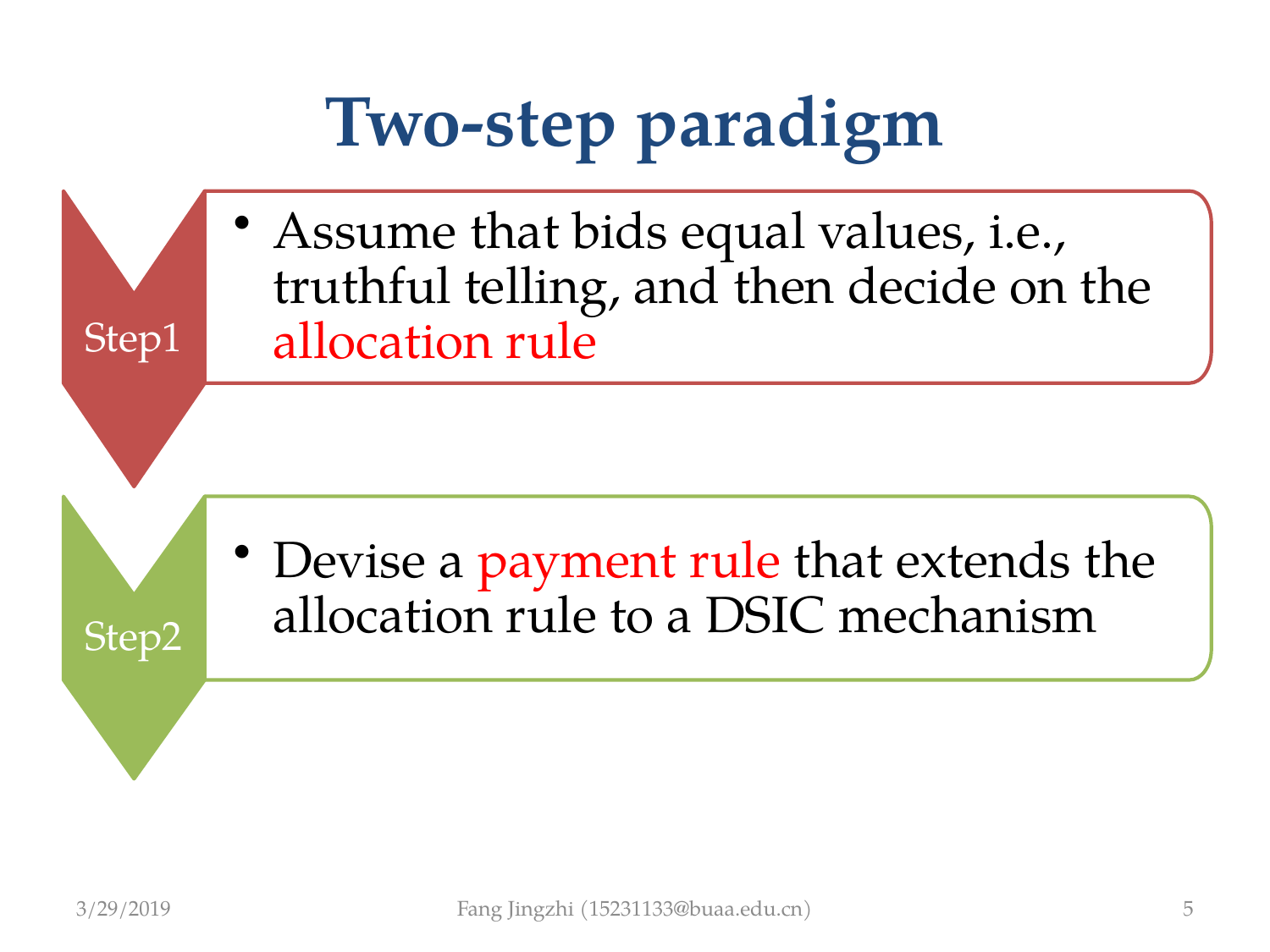

# Two-step paradigm
Step1
Assume that bids equal values, i.e., truthful telling, and then decide on the allocation rule
Step2
Devise a payment rule that extends the allocation rule to a DSIC mechanism
3/29/2019
Fang Jingzhi (15231133@buaa.edu.cn)
5